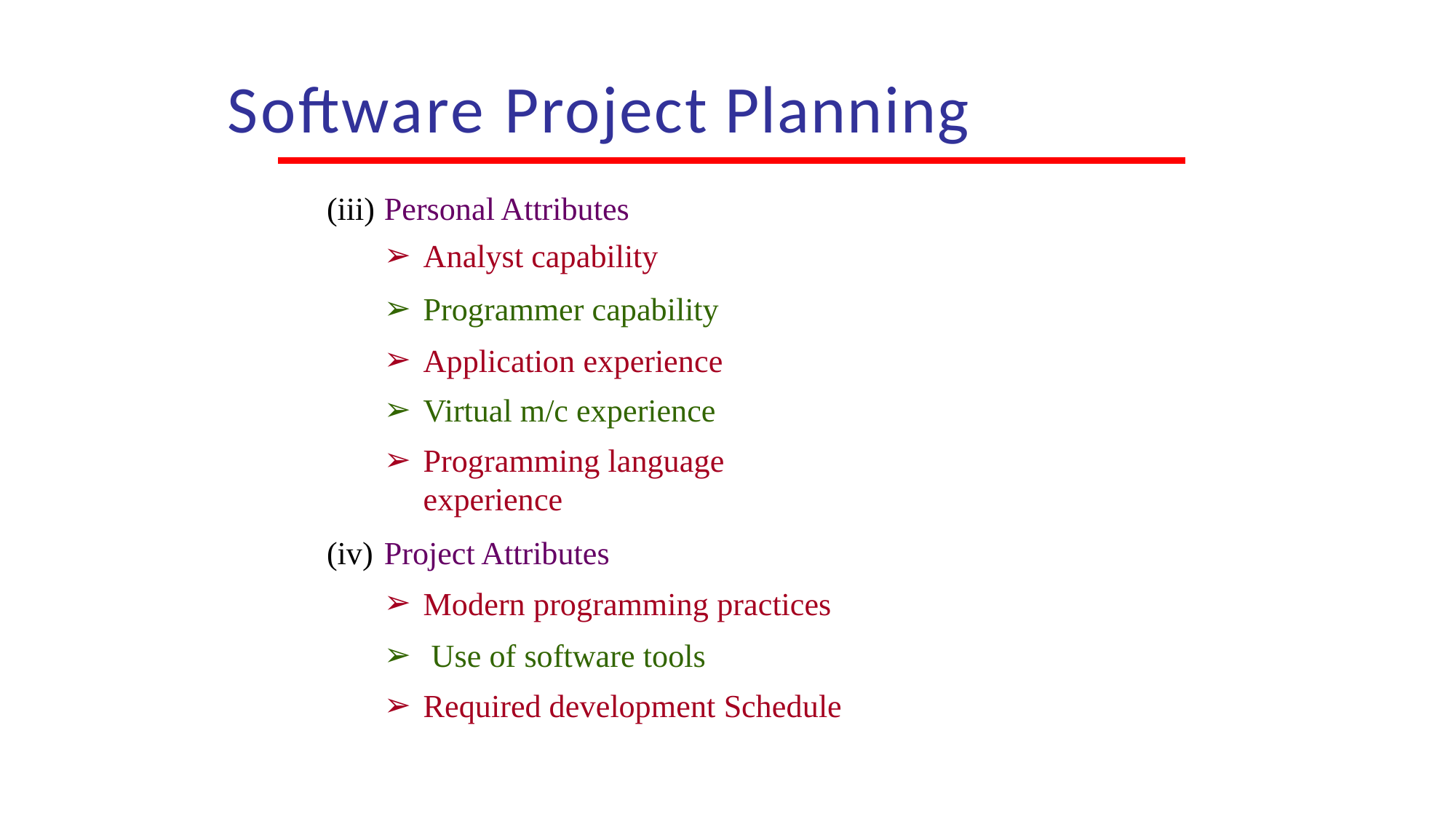

# Software Project Planning

Personal Attributes
Analyst capability
Programmer capability
Application experience
Virtual m/c experience
Programming language experience
Project Attributes
Modern programming practices
Use of software tools
Required development Schedule